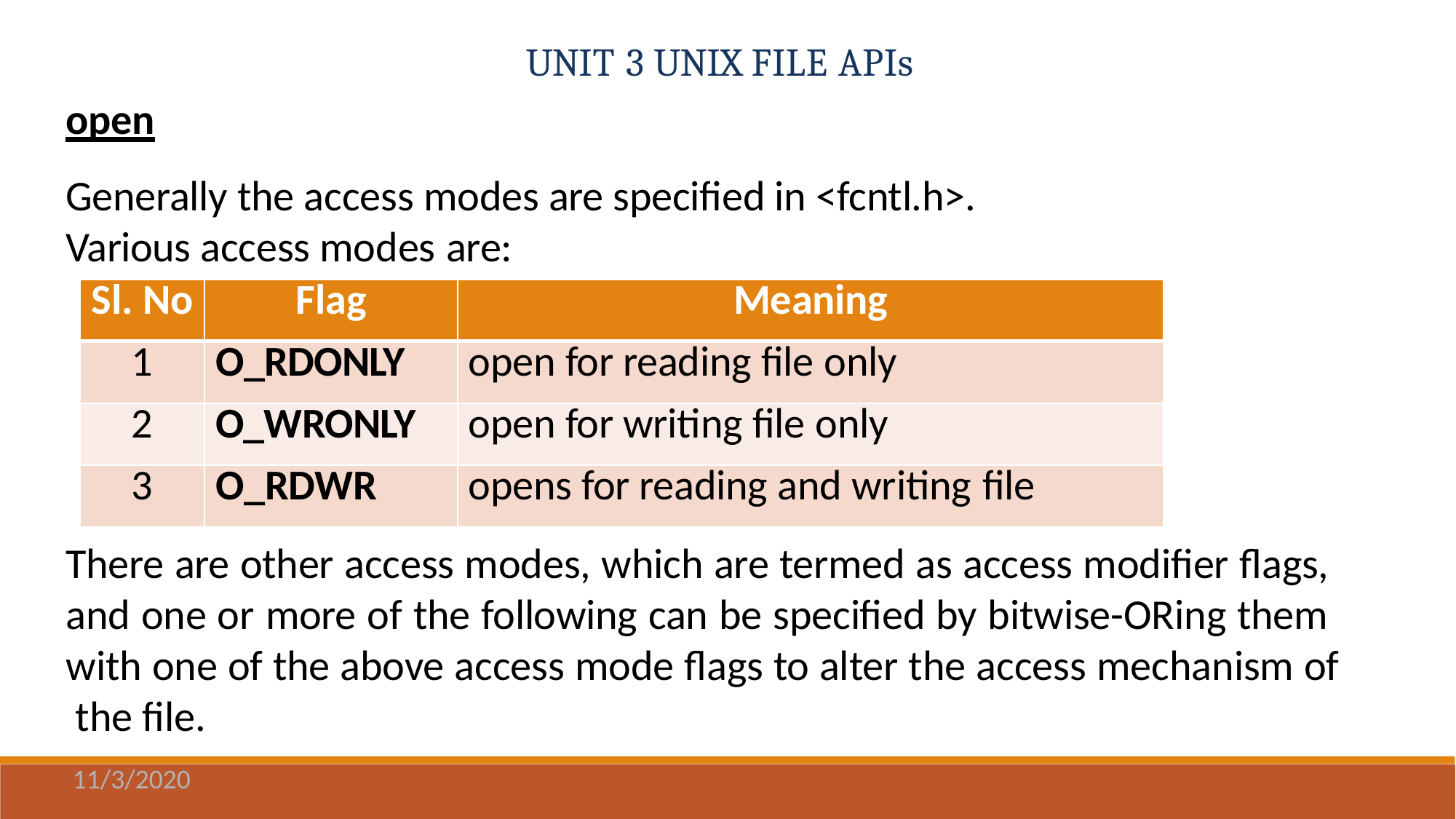

# UNIT 3 UNIX FILE APIs
open
Generally the access modes are specified in <fcntl.h>.  Various access modes are:
| Sl. No | Flag | Meaning |
| --- | --- | --- |
| 1 | O\_RDONLY | open for reading file only |
| 2 | O\_WRONLY | open for writing file only |
| 3 | O\_RDWR | opens for reading and writing file |
There are other access modes, which are termed as access modifier flags,  and one or more of the following can be specified by bitwise-ORing them  with one of the above access mode flags to alter the access mechanism of  the file.
11/3/2020